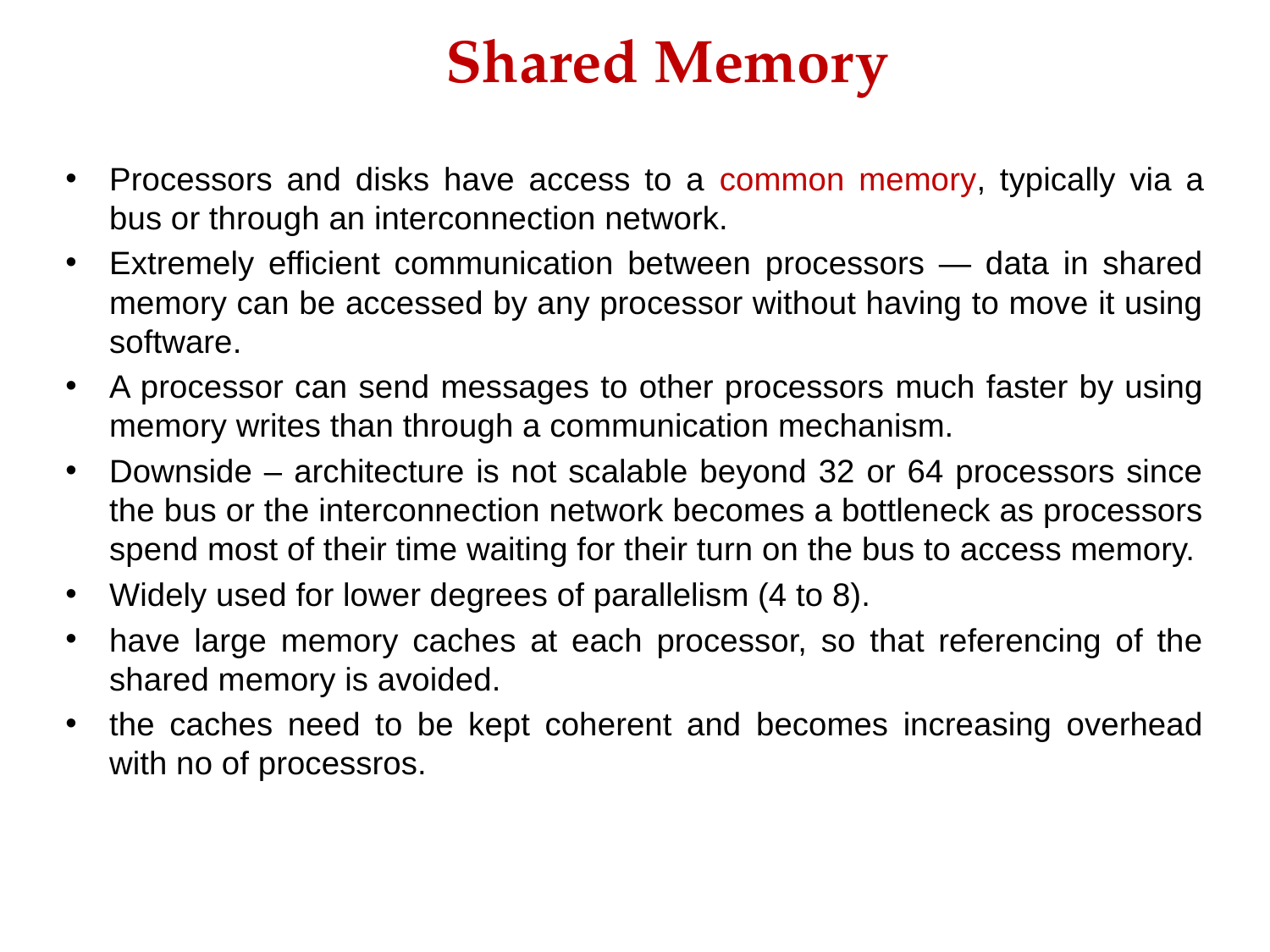

# Shared Memory
Processors and disks have access to a common memory, typically via a bus or through an interconnection network.
Extremely efficient communication between processors — data in shared memory can be accessed by any processor without having to move it using software.
A processor can send messages to other processors much faster by using memory writes than through a communication mechanism.
Downside – architecture is not scalable beyond 32 or 64 processors since the bus or the interconnection network becomes a bottleneck as processors spend most of their time waiting for their turn on the bus to access memory.
Widely used for lower degrees of parallelism (4 to 8).
have large memory caches at each processor, so that referencing of the shared memory is avoided.
the caches need to be kept coherent and becomes increasing overhead with no of processros.